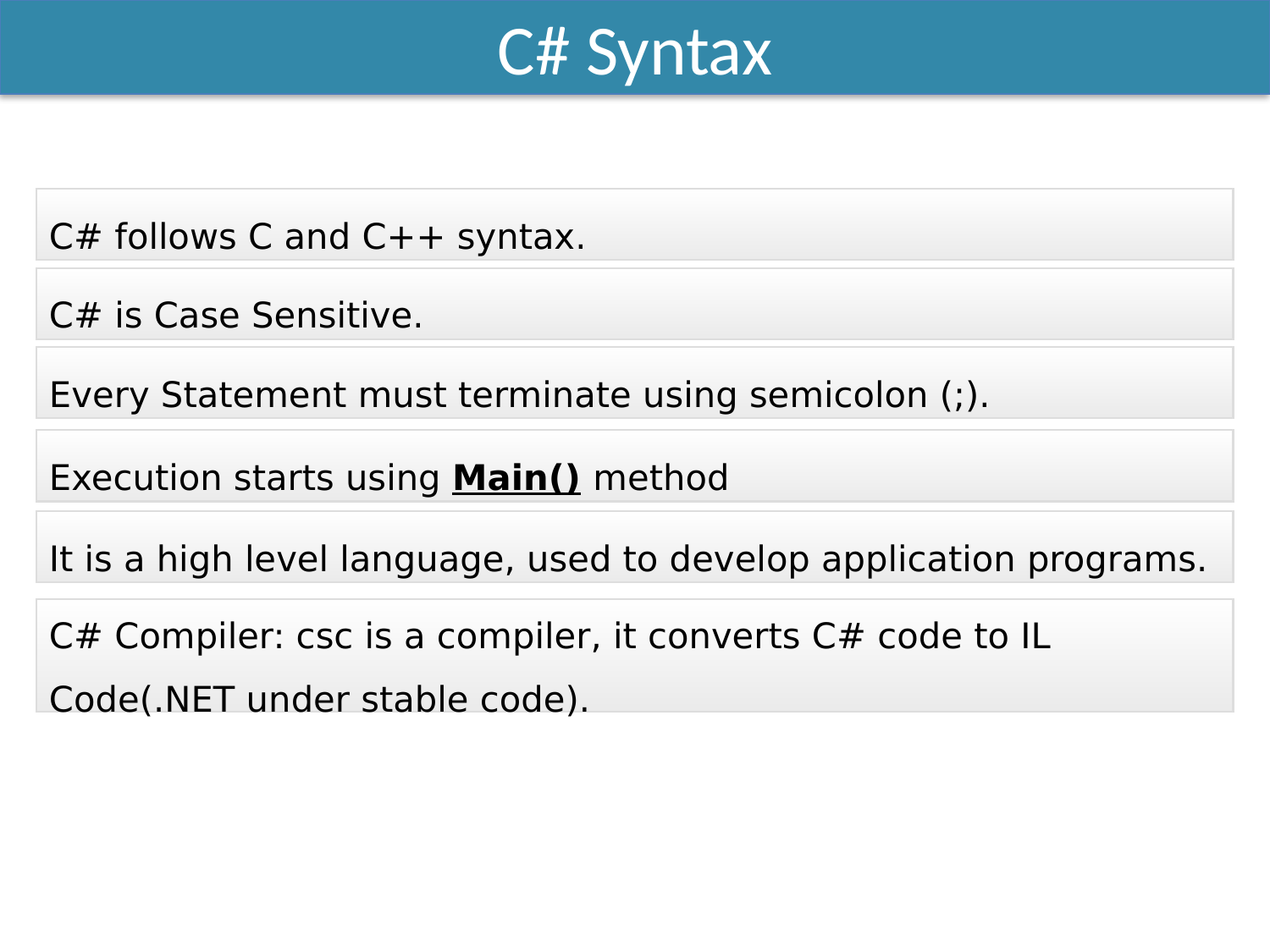

C# Syntax
C# follows C and C++ syntax.
C# is Case Sensitive.
Every Statement must terminate using semicolon (;).
Execution starts using Main() method
It is a high level language, used to develop application programs.
C# Compiler: csc is a compiler, it converts C# code to IL Code(.NET under stable code).